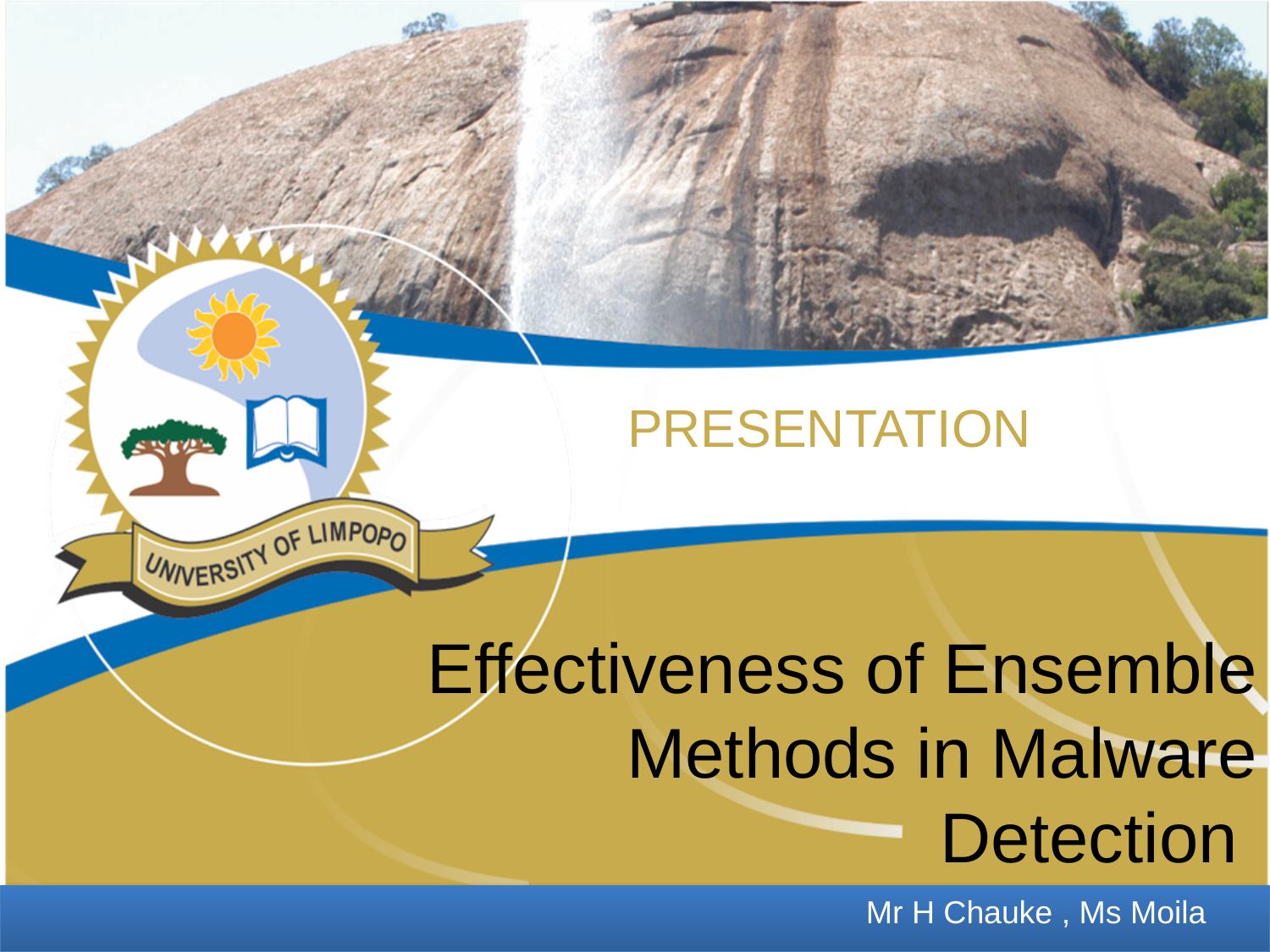

PRESENTATION
Effectiveness of Ensemble Methods in Malware Detection

Mr H Chauke , Ms Moila